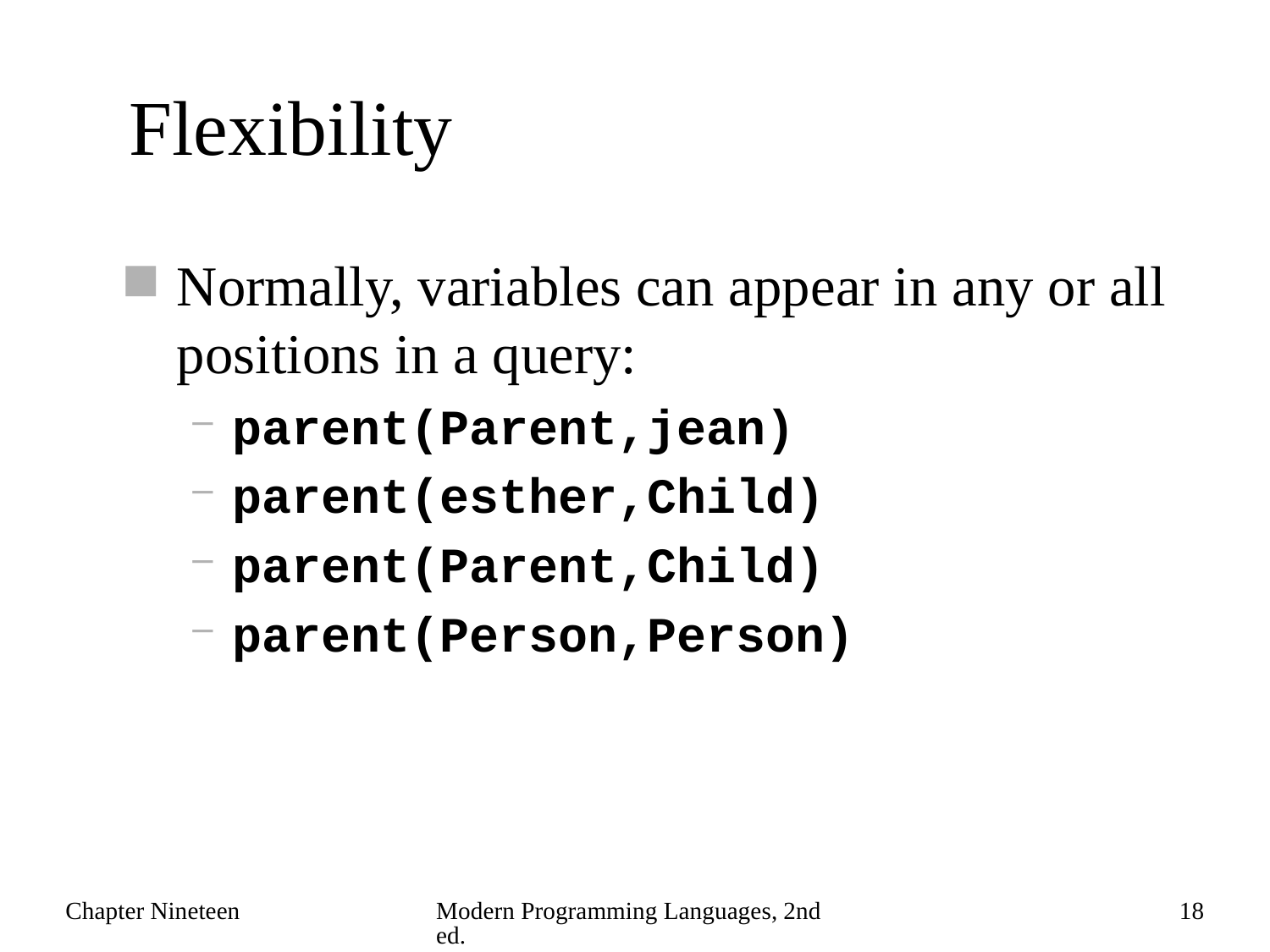

# Flexibility
Normally, variables can appear in any or all positions in a query:
parent(Parent,jean)
parent(esther,Child)
parent(Parent,Child)
parent(Person,Person)
Chapter Nineteen
Modern Programming Languages, 2nd ed.
18